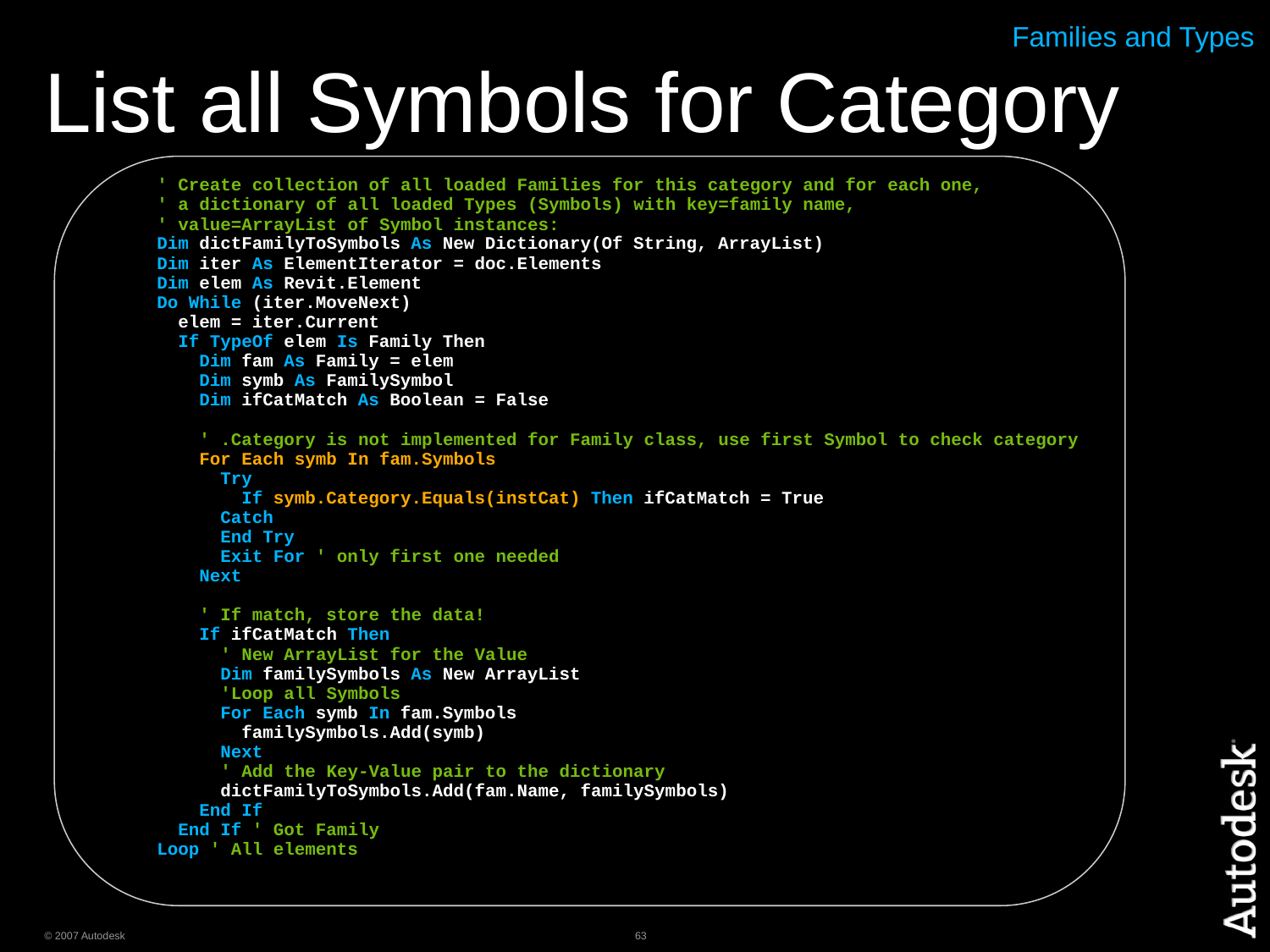

# List all Symbols for Category
Families and Types

' Create collection of all loaded Families for this category and for each one,
' a dictionary of all loaded Types (Symbols) with key=family name,
' value=ArrayList of Symbol instances:
Dim dictFamilyToSymbols As New Dictionary(Of String, ArrayList)
Dim iter As ElementIterator = doc.Elements
Dim elem As Revit.Element
Do While (iter.MoveNext)
  elem = iter.Current
  If TypeOf elem Is Family Then
    Dim fam As Family = elem
    Dim symb As FamilySymbol
    Dim ifCatMatch As Boolean = False

    ' .Category is not implemented for Family class, use first Symbol to check category
    For Each symb In fam.Symbols
      Try
        If symb.Category.Equals(instCat) Then ifCatMatch = True
      Catch
      End Try
      Exit For ' only first one needed
    Next

    ' If match, store the data!
    If ifCatMatch Then
      ' New ArrayList for the Value
      Dim familySymbols As New ArrayList
      'Loop all Symbols
      For Each symb In fam.Symbols
        familySymbols.Add(symb)
      Next
      ' Add the Key-Value pair to the dictionary
      dictFamilyToSymbols.Add(fam.Name, familySymbols)
    End If
  End If ' Got Family
Loop ' All elements